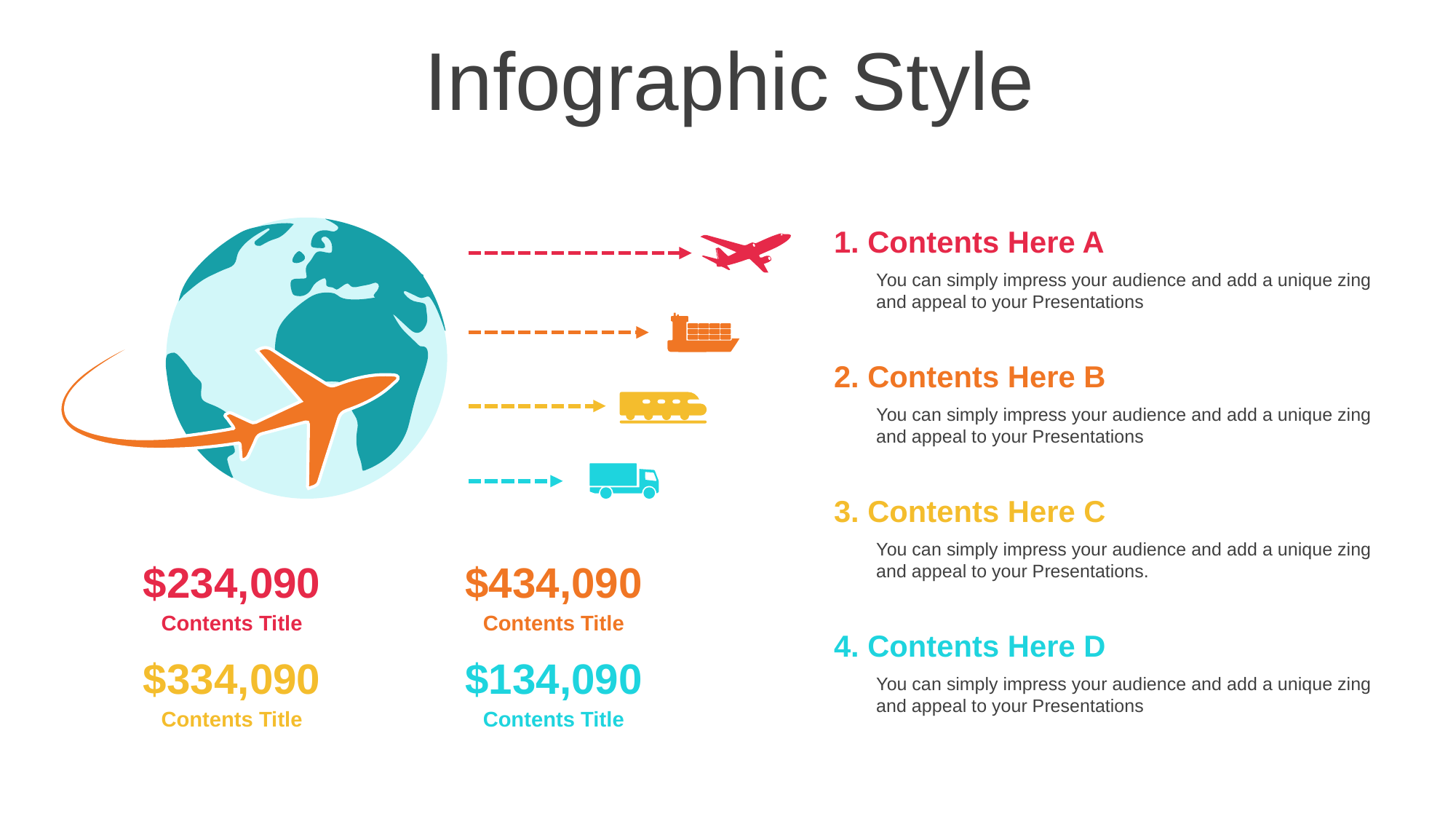

Infographic Style

1. Contents Here A
You can simply impress your audience and add a unique zing and appeal to your Presentations

2. Contents Here B
You can simply impress your audience and add a unique zing and appeal to your Presentations

3. Contents Here C
You can simply impress your audience and add a unique zing and appeal to your Presentations.
$234,090
Contents Title
$434,090
Contents Title
4. Contents Here D
You can simply impress your audience and add a unique zing and appeal to your Presentations
$334,090
Contents Title
$134,090
Contents Title